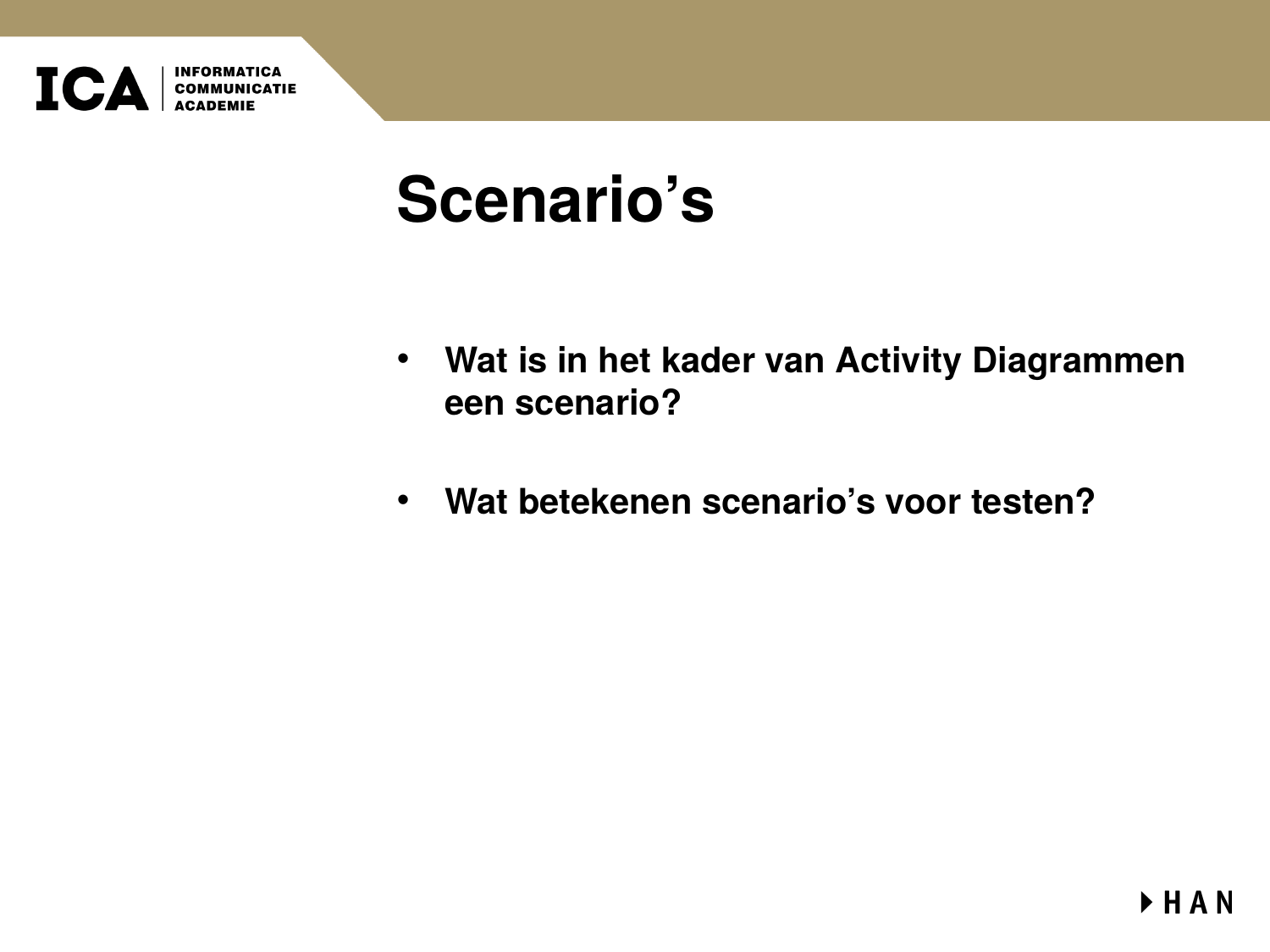

# Scenario’s

Wat is in het kader van Activity Diagrammen een scenario?

Wat betekenen scenario’s voor testen?